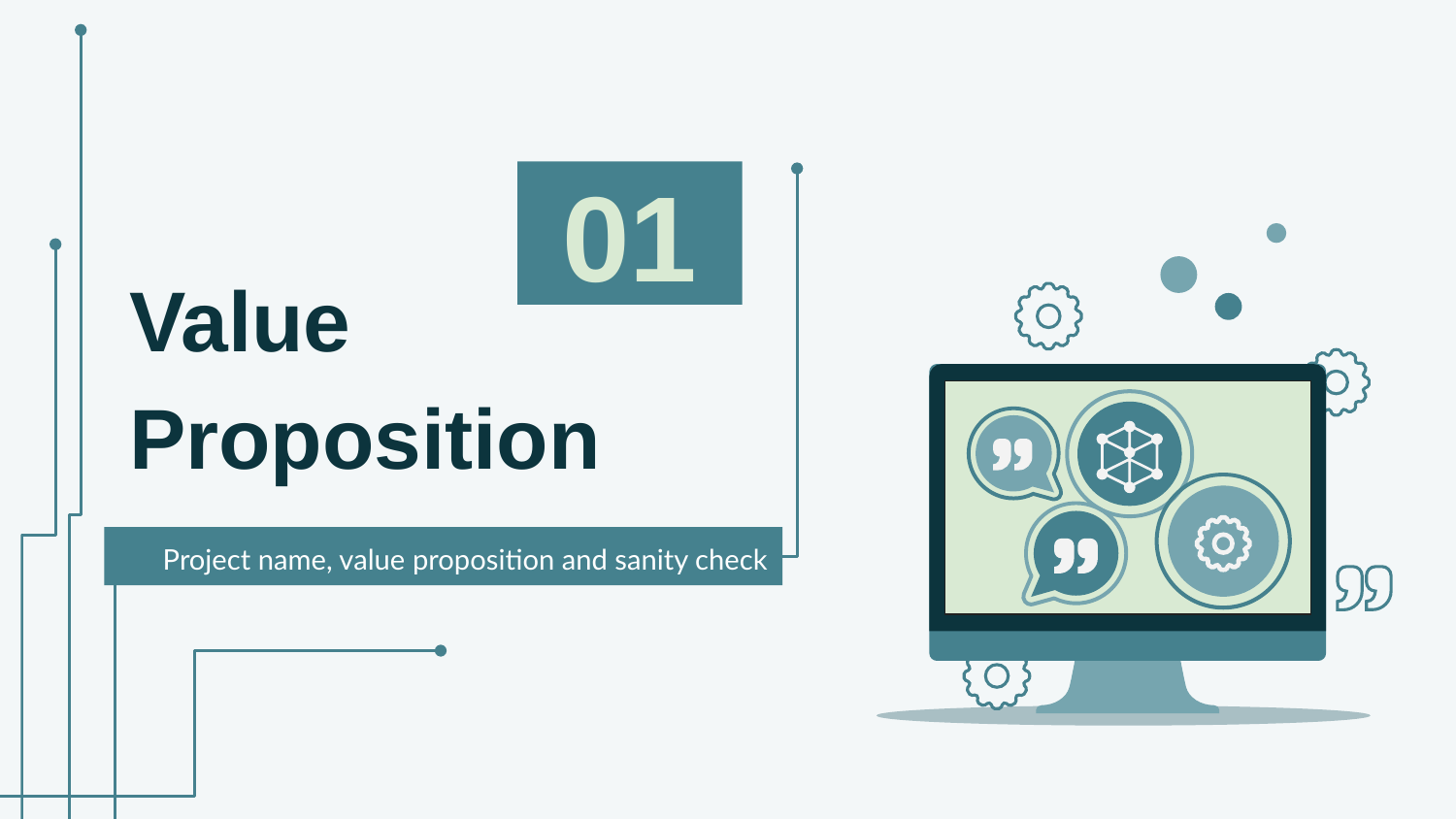

01

# Value Proposition
Project name, value proposition and sanity check